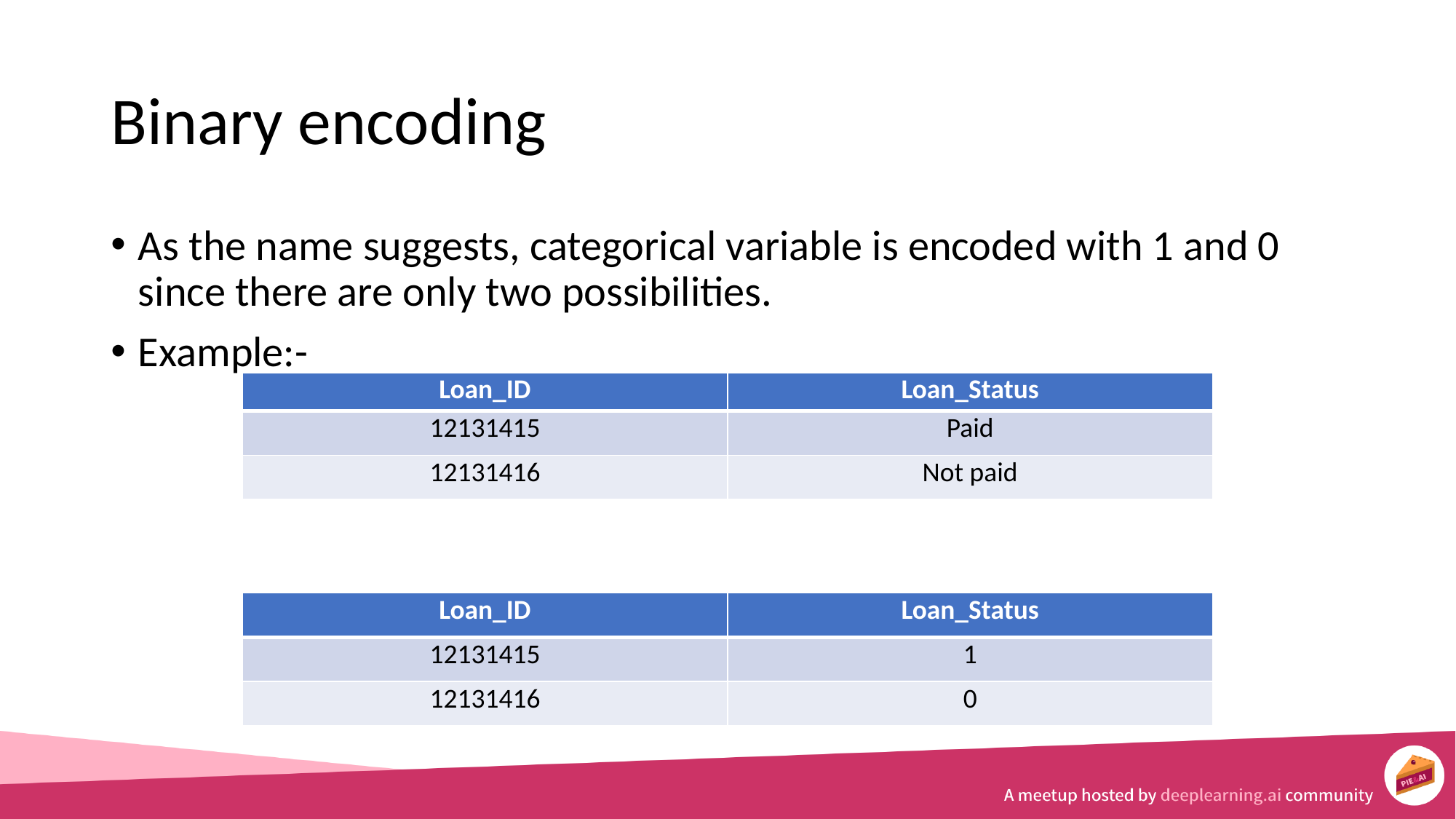

# Binary encoding
As the name suggests, categorical variable is encoded with 1 and 0 since there are only two possibilities.
Example:-

| Loan\_ID | Loan\_Status |
| --- | --- |
| 12131415 | Paid |
| 12131416 | Not paid |
| Loan\_ID | Loan\_Status |
| --- | --- |
| 12131415 | 1 |
| 12131416 | 0 |